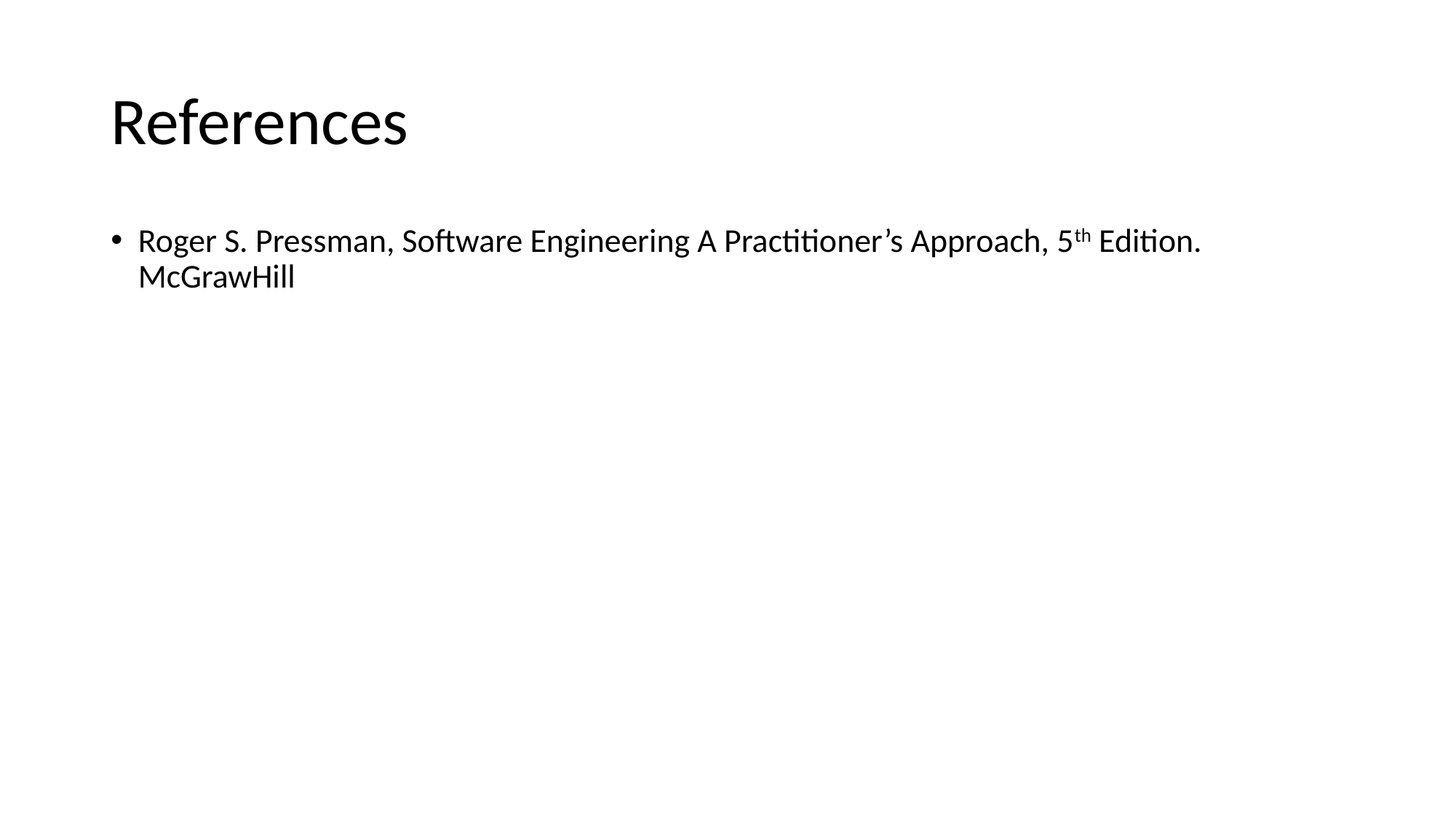

# References
Roger S. Pressman, Software Engineering A Practitioner’s Approach, 5th Edition. McGrawHill